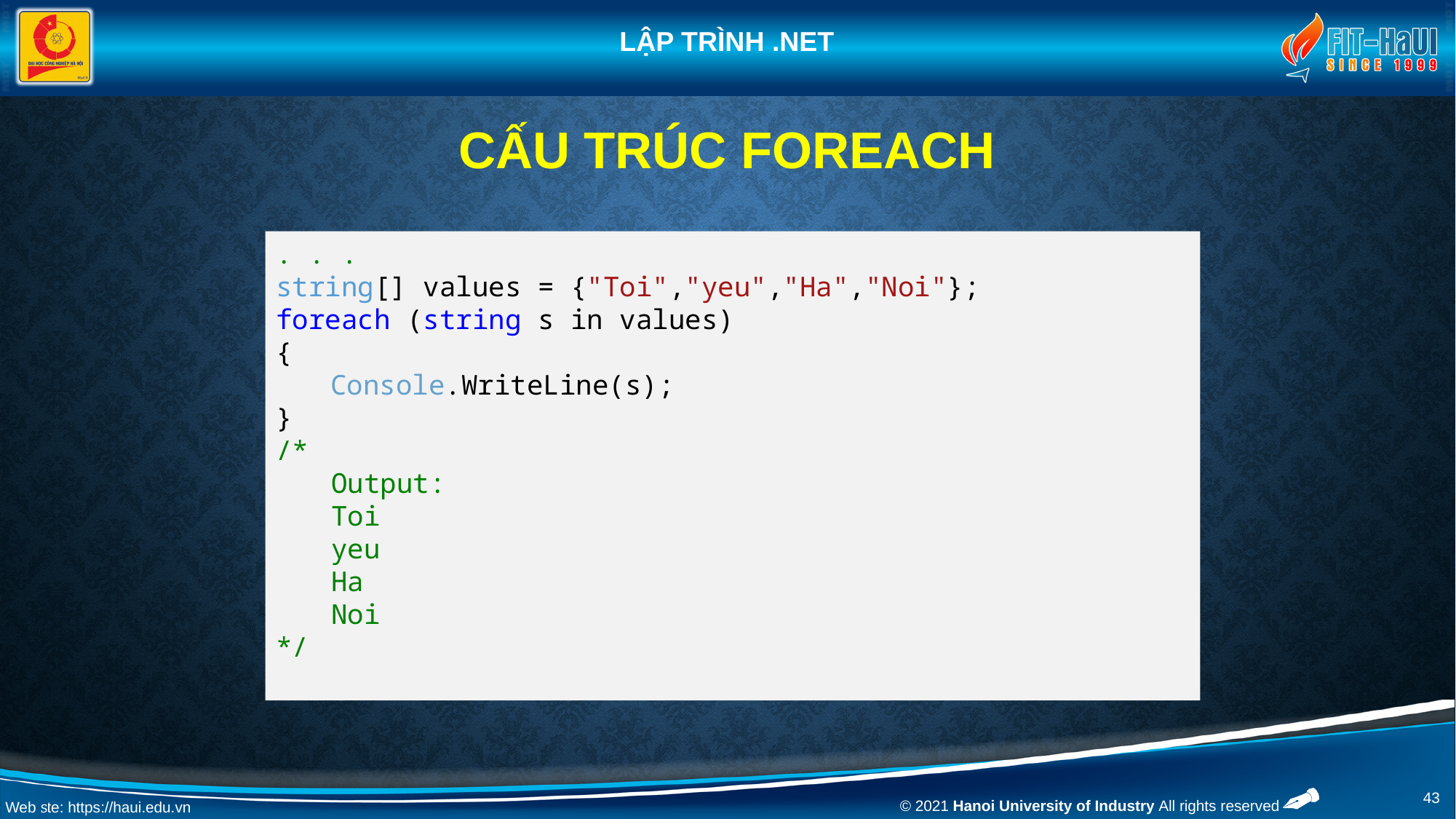

# Cấu trúc forEACH
. . .
string[] values = {"Toi","yeu","Ha","Noi"};
foreach (string s in values)
{
Console.WriteLine(s);
}
/*
Output:
Toi
yeu
Ha
Noi
*/